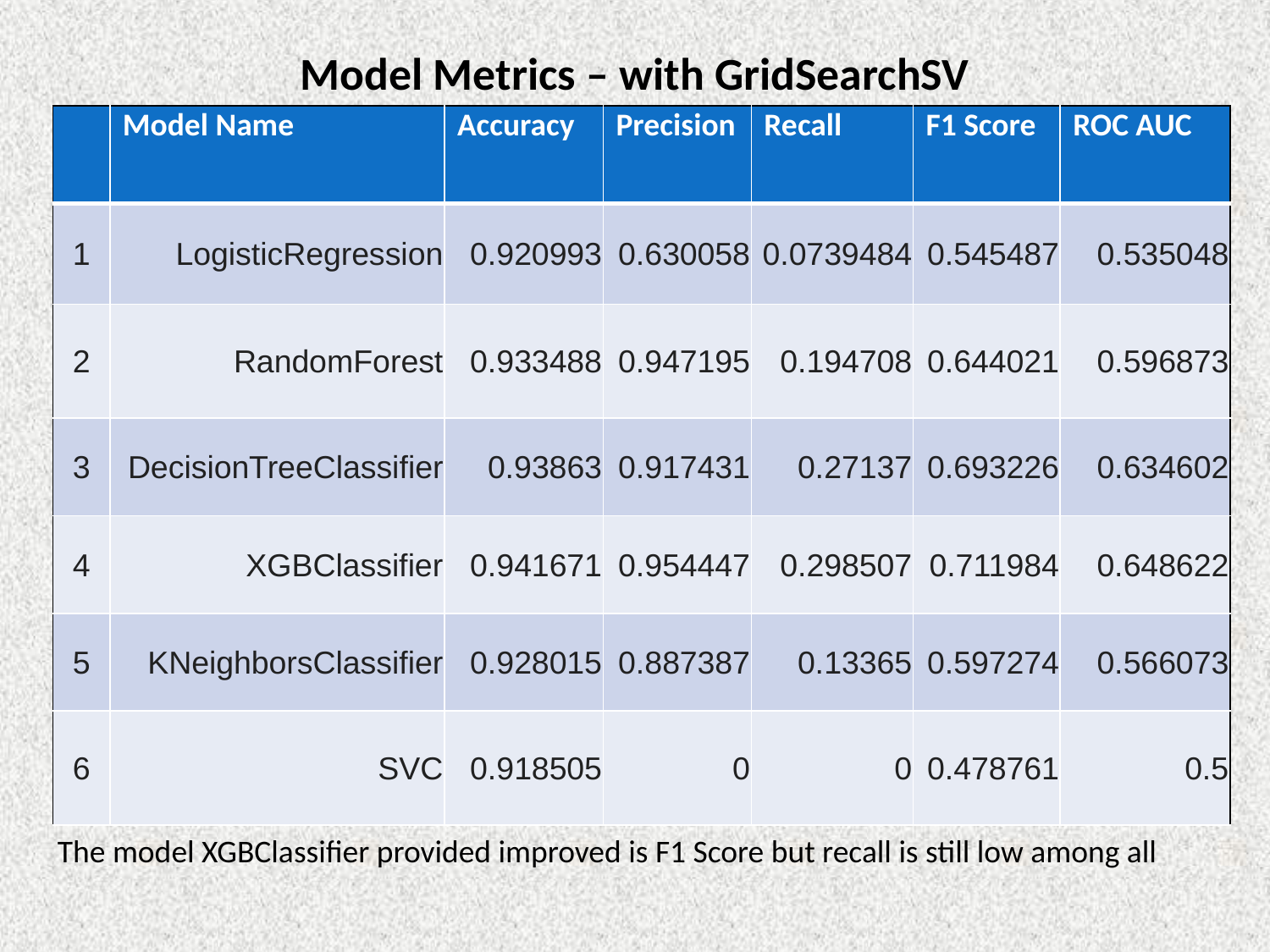

# Model Metrics – with GridSearchSV
|  | Model Name | Accuracy | Precision | Recall | F1 Score | ROC AUC |
| --- | --- | --- | --- | --- | --- | --- |
| 1 | LogisticRegression | 0.920993 | 0.630058 | 0.0739484 | 0.545487 | 0.535048 |
| 2 | RandomForest | 0.933488 | 0.947195 | 0.194708 | 0.644021 | 0.596873 |
| 3 | DecisionTreeClassifier | 0.93863 | 0.917431 | 0.27137 | 0.693226 | 0.634602 |
| 4 | XGBClassifier | 0.941671 | 0.954447 | 0.298507 | 0.711984 | 0.648622 |
| 5 | KNeighborsClassifier | 0.928015 | 0.887387 | 0.13365 | 0.597274 | 0.566073 |
| 6 | SVC | 0.918505 | 0 | 0 | 0.478761 | 0.5 |
The model XGBClassifier provided improved is F1 Score but recall is still low among all